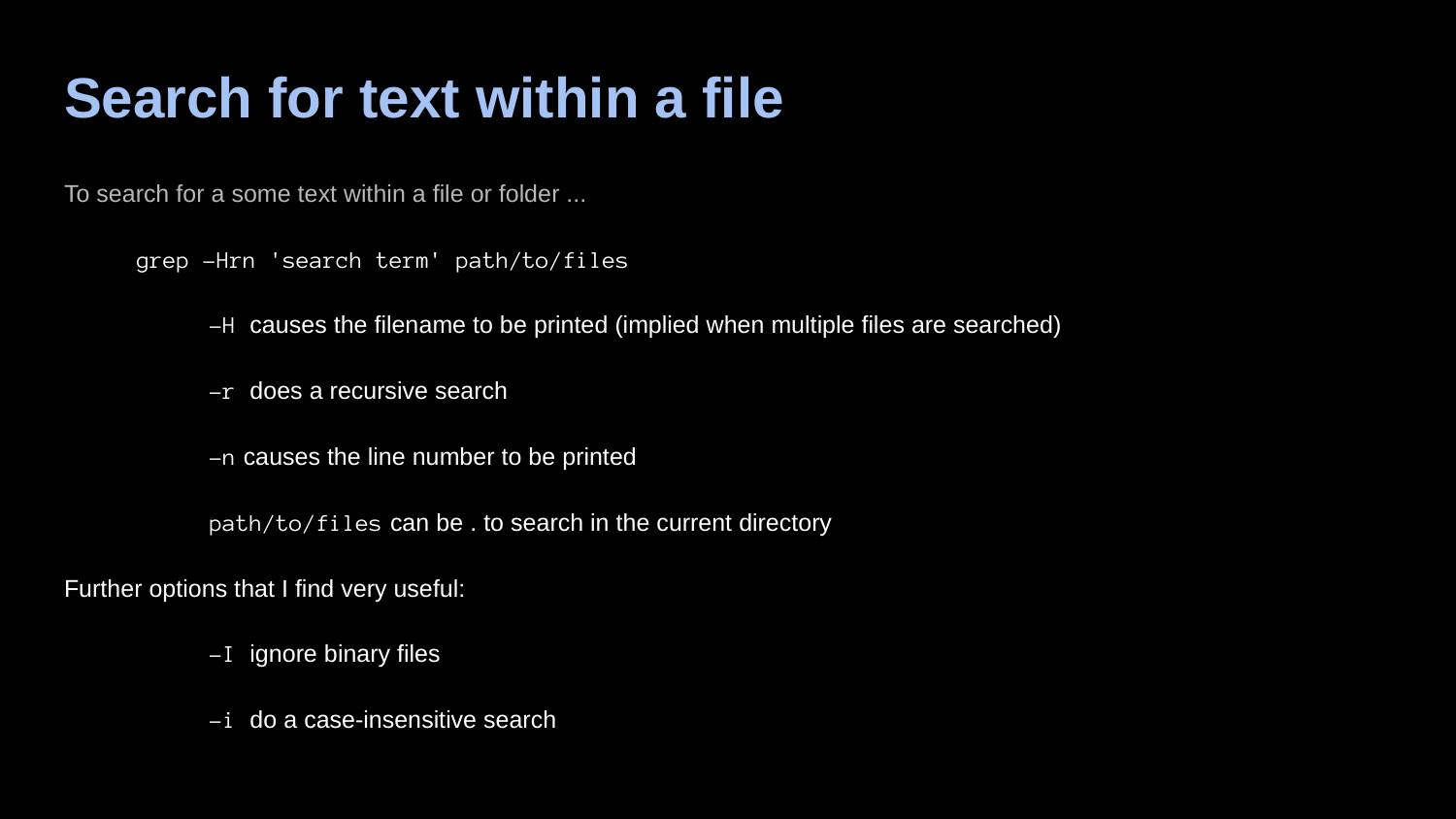

# Search for text within a file
To search for a some text within a file or folder ...
grep -Hrn 'search term' path/to/files
-H causes the filename to be printed (implied when multiple files are searched)
-r does a recursive search
-n causes the line number to be printed
path/to/files can be . to search in the current directory
Further options that I find very useful:
-I ignore binary files
-i do a case-insensitive search